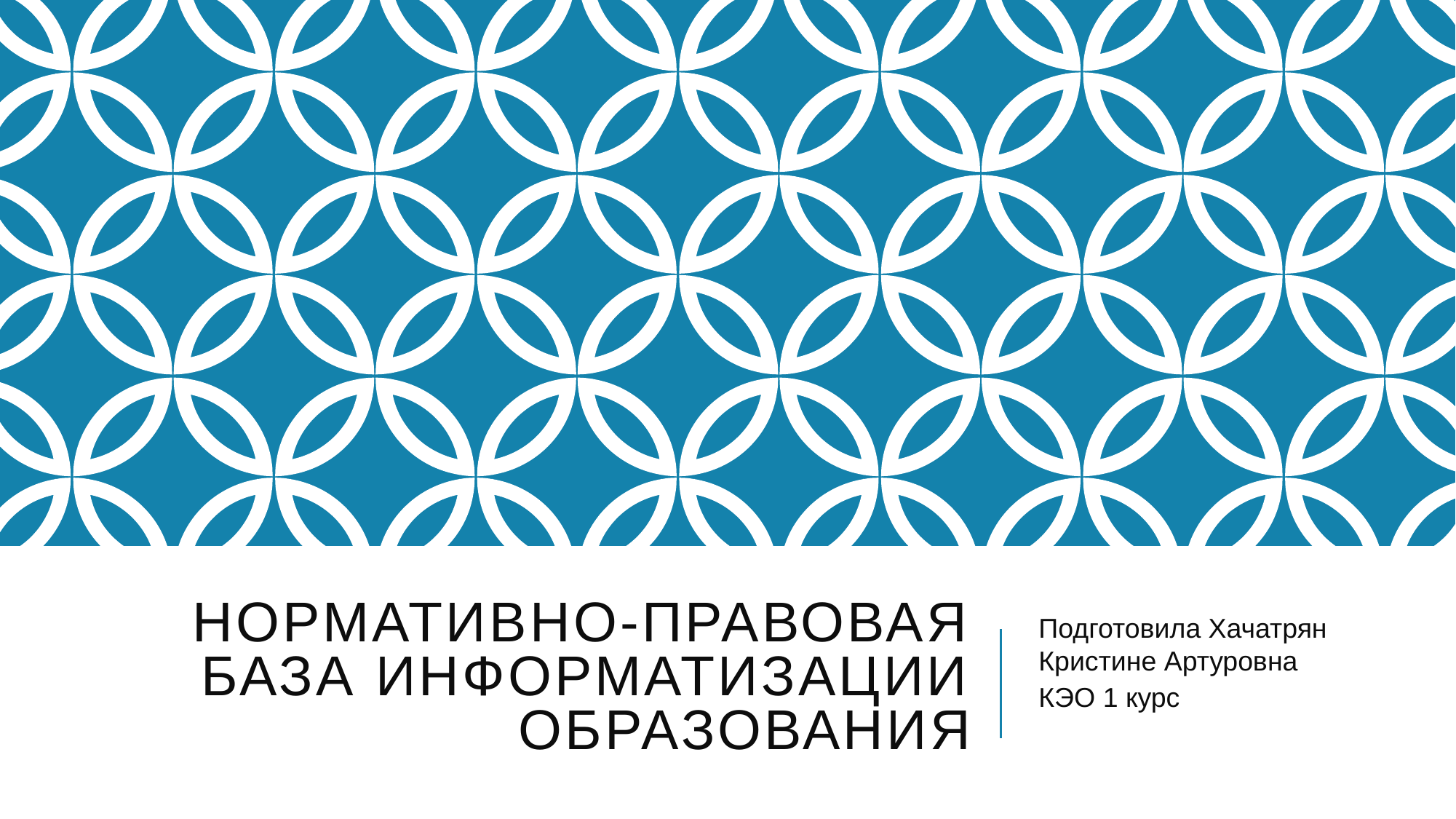

# Нормативно-правовая база информатизации образования
Подготовила Хачатрян  Кристине Артуровна
КЭО 1 курс